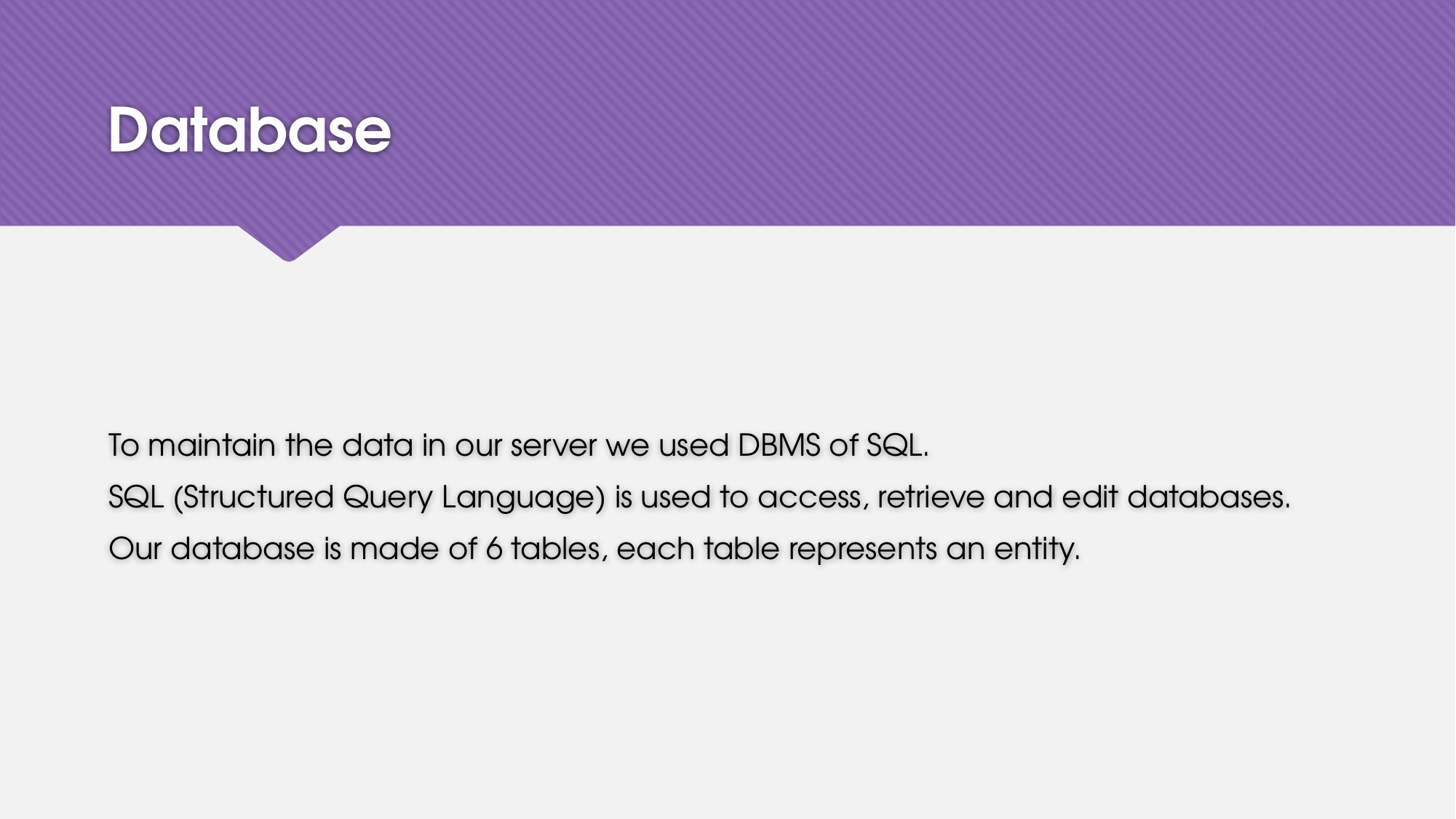

# Database

To maintain the data in our server we used DBMS of SQL.
SQL (Structured Query Language) is used to access, retrieve and edit databases.
Our database is made of 6 tables, each table represents an entity.